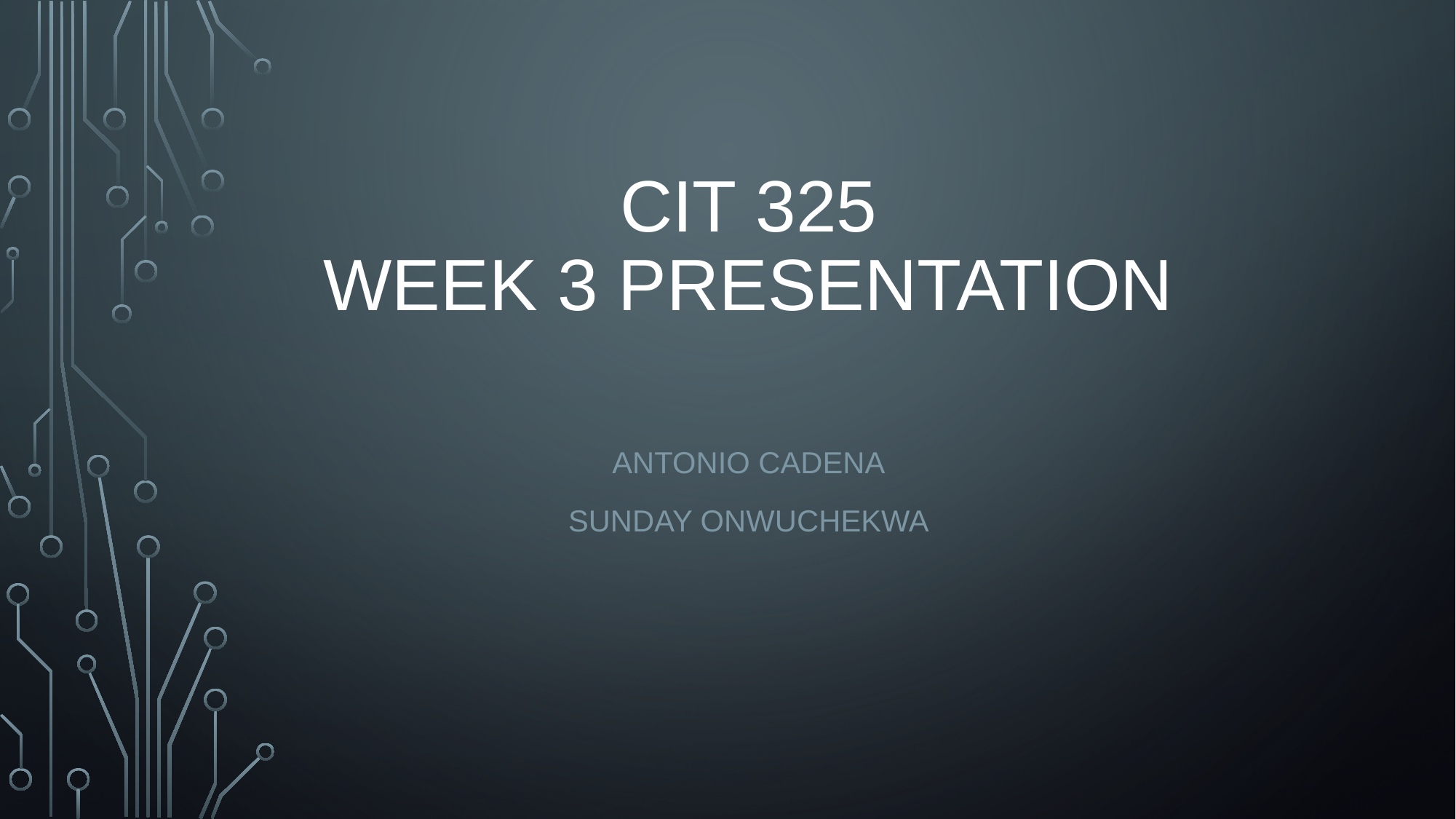

# Cit 325 Week 3 presentation
Antonio Cadena
Sunday Onwuchekwa